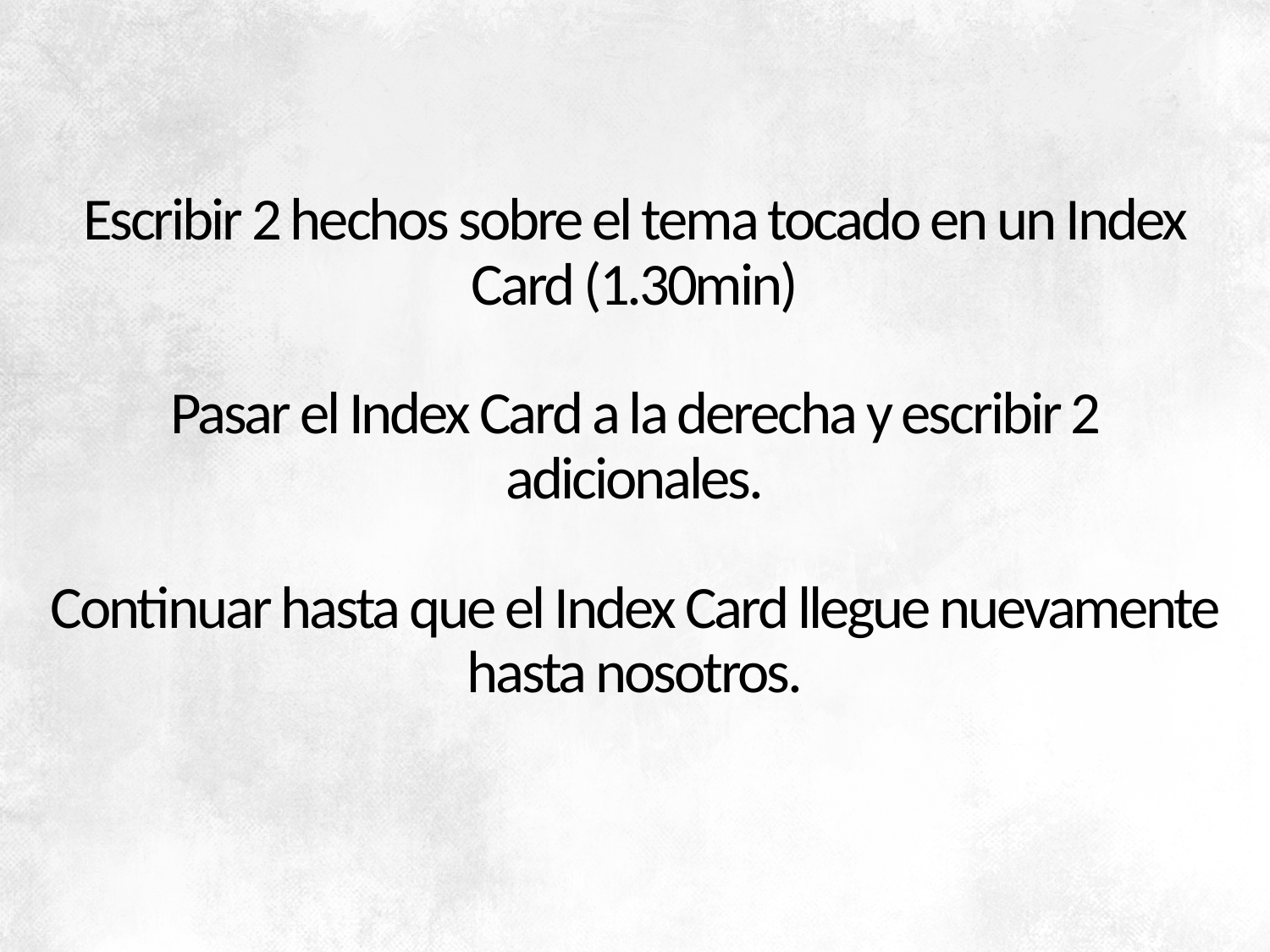

# Escribir 2 hechos sobre el tema tocado en un Index Card (1.30min) Pasar el Index Card a la derecha y escribir 2 adicionales. Continuar hasta que el Index Card llegue nuevamente hasta nosotros.